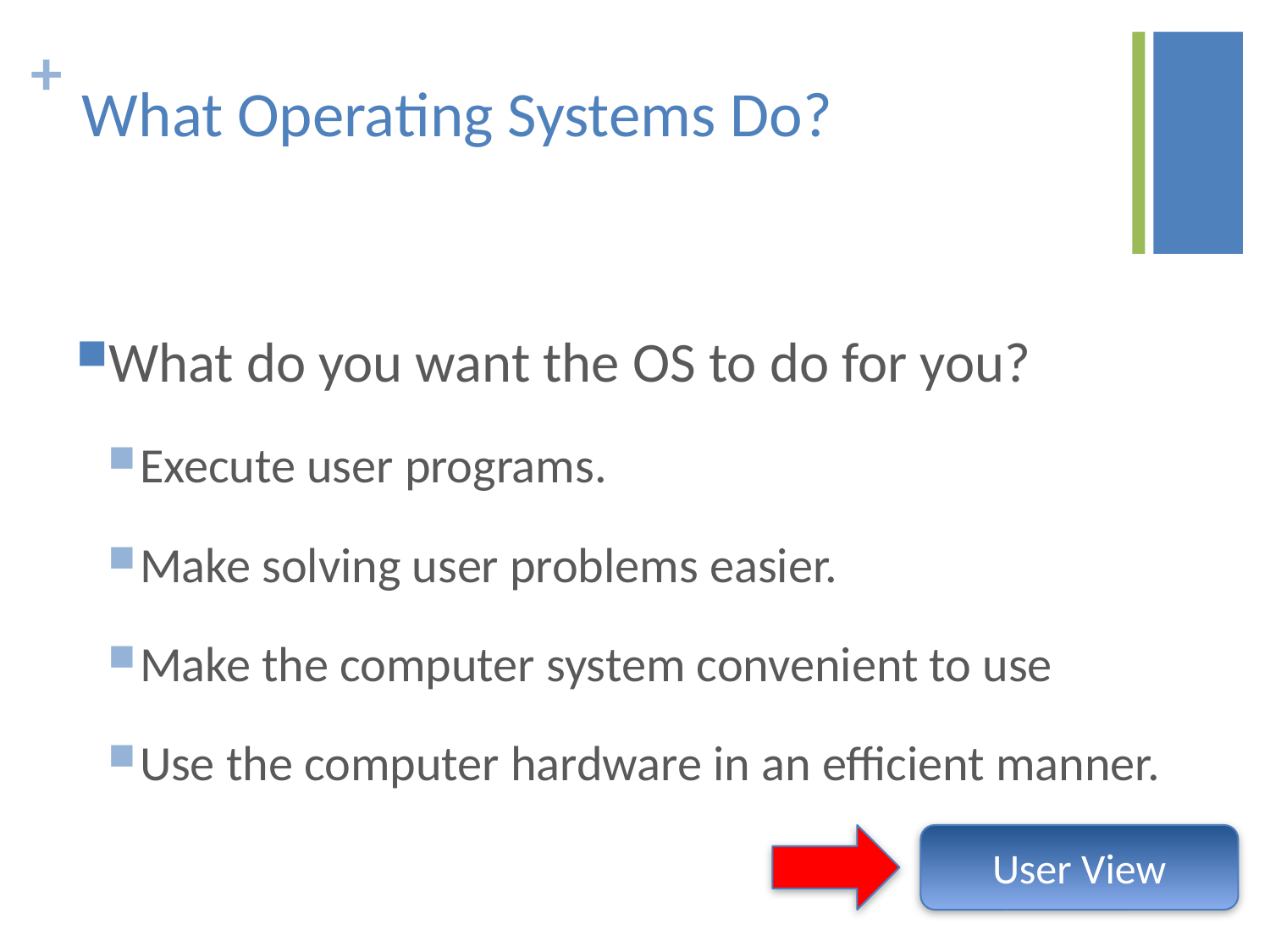

# What Operating Systems Do?
What do you want the OS to do for you?
Execute user programs.
Make solving user problems easier.
Make the computer system convenient to use
Use the computer hardware in an efficient manner.

User View